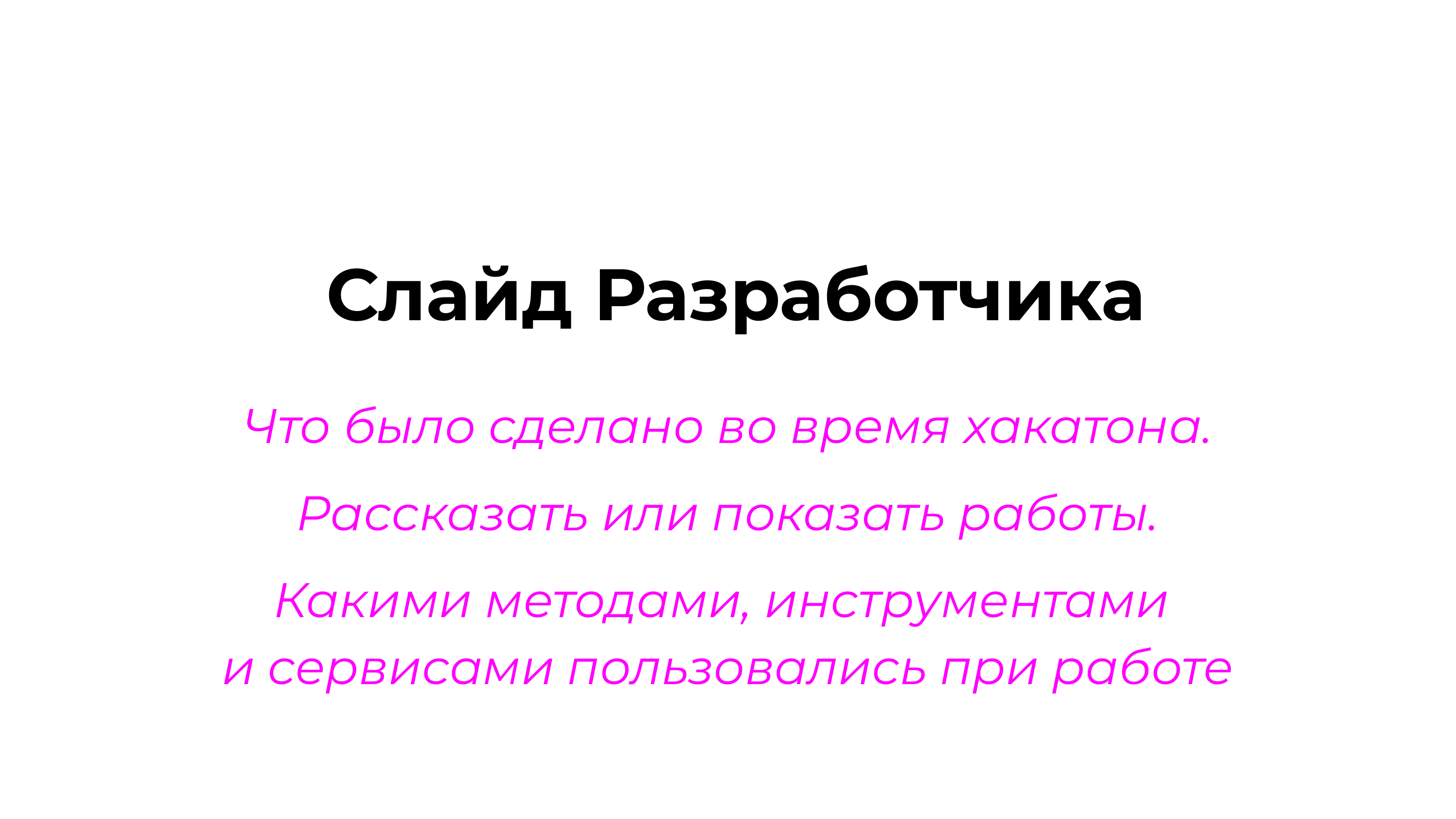

# Слайд Разработчика
Что было сделано во время хакатона.
Рассказать или показать работы.
Какими методами, инструментами
и сервисами пользовались при работе